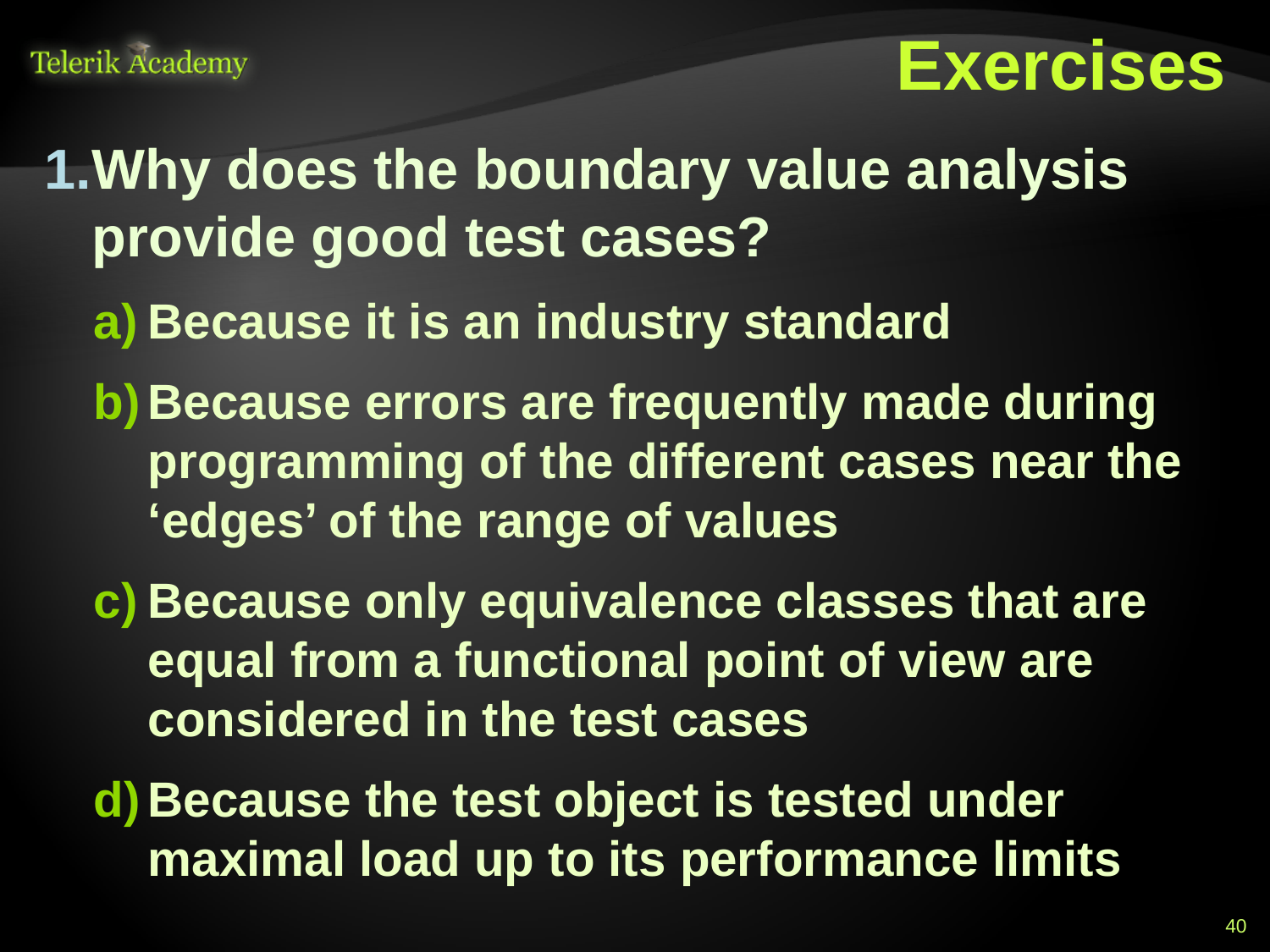

# Exercises
Why does the boundary value analysis provide good test cases?
Because it is an industry standard
Because errors are frequently made during programming of the different cases near the ‘edges’ of the range of values
Because only equivalence classes that are equal from a functional point of view are considered in the test cases
Because the test object is tested under maximal load up to its performance limits
40